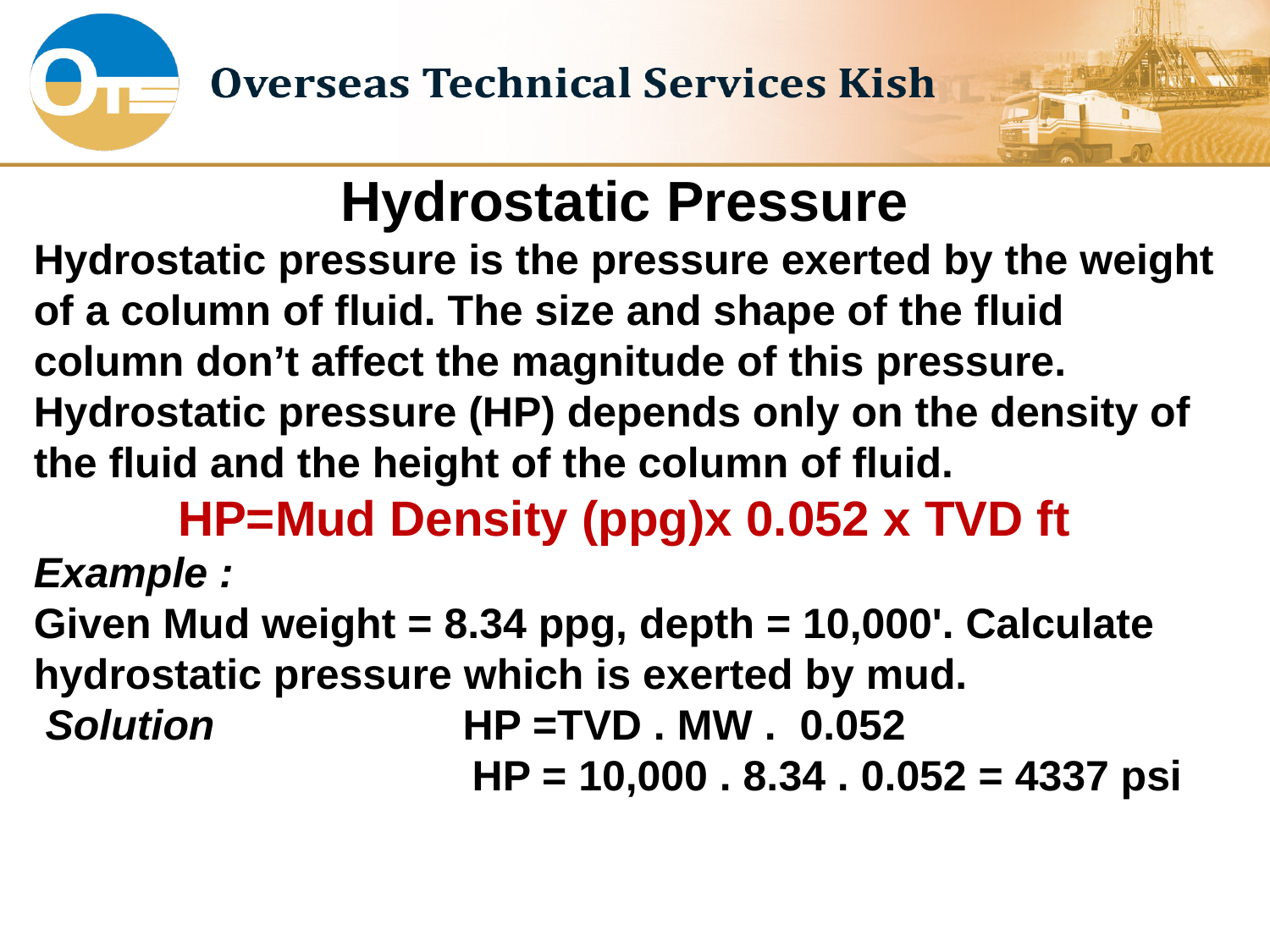

Hydrostatic Pressure
Hydrostatic pressure is the pressure exerted by the weight of a column of fluid. The size and shape of the fluid column don’t affect the magnitude of this pressure. Hydrostatic pressure (HP) depends only on the density of the fluid and the height of the column of fluid.
HP=Mud Density (ppg)x 0.052 x TVD ft
Example :
Given Mud weight = 8.34 ppg, depth = 10,000'. Calculate hydrostatic pressure which is exerted by mud.
 Solution                     HP =TVD . MW .  0.052
                                     HP = 10,000 . 8.34 . 0.052 = 4337 psi